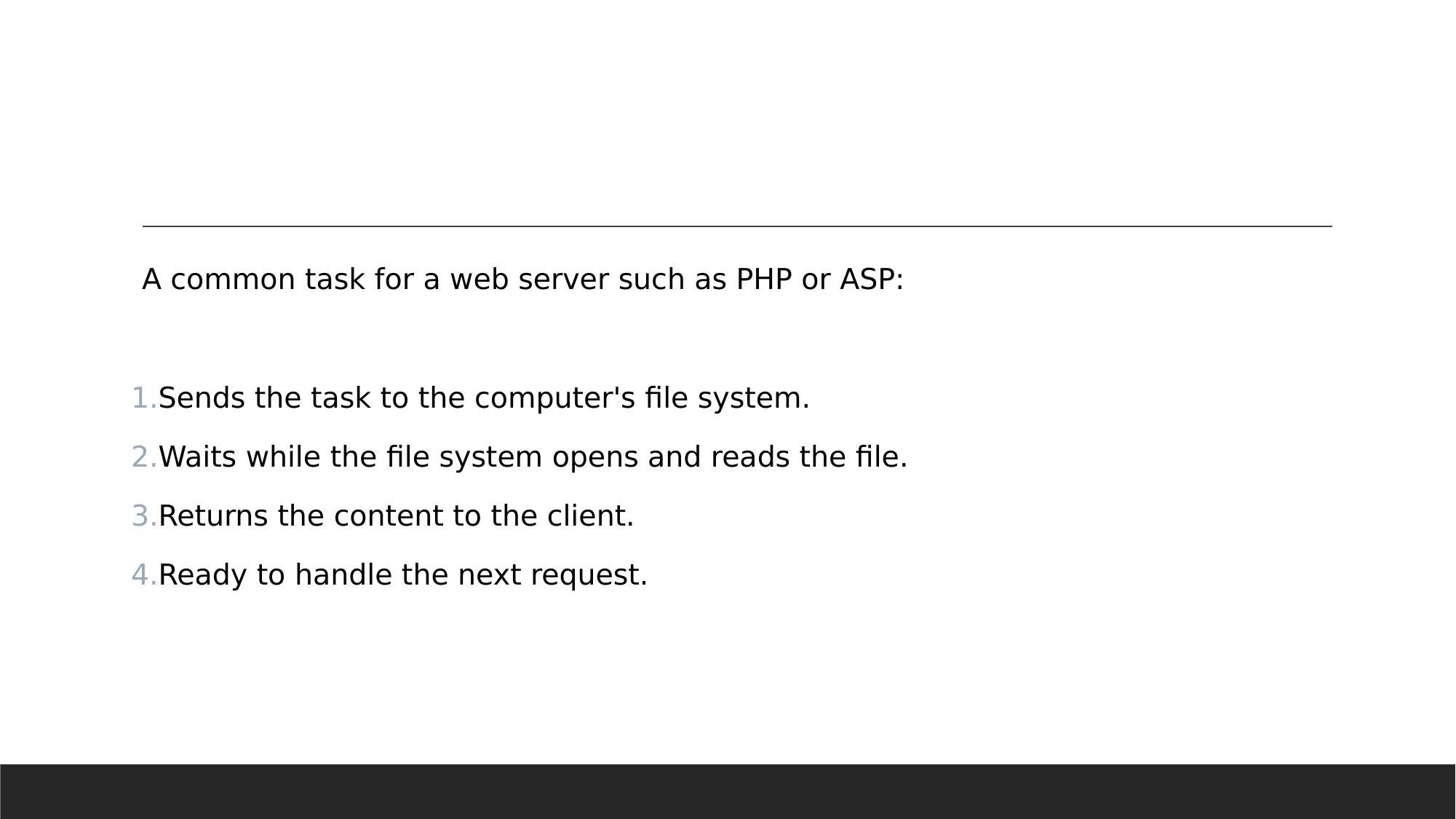

#
A common task for a web server such as PHP or ASP:

Sends the task to the computer's file system.
Waits while the file system opens and reads the file.
Returns the content to the client.
Ready to handle the next request.